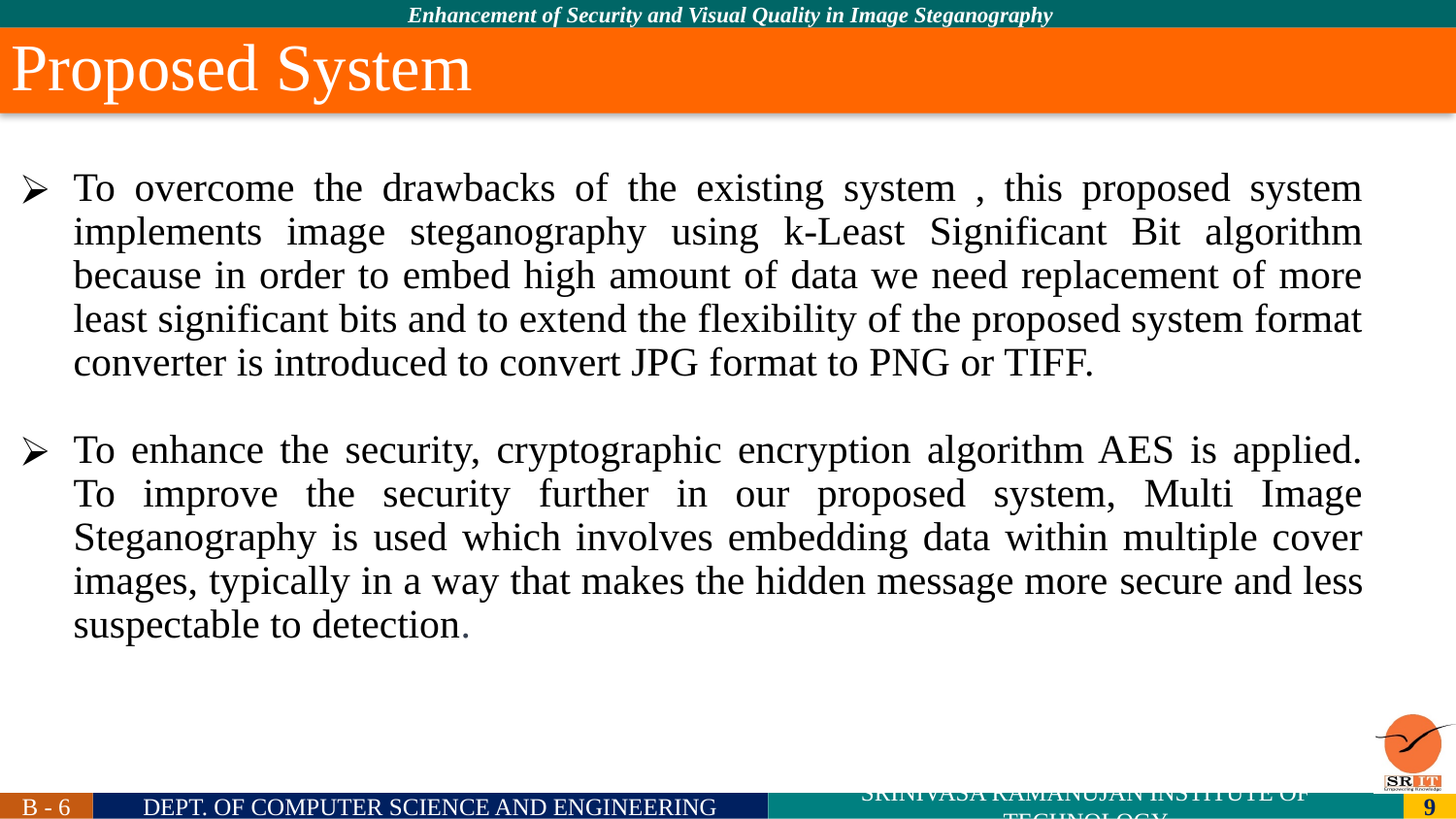

Proposed System
To overcome the drawbacks of the existing system , this proposed system implements image steganography using k-Least Significant Bit algorithm because in order to embed high amount of data we need replacement of more least significant bits and to extend the flexibility of the proposed system format converter is introduced to convert JPG format to PNG or TIFF.

To enhance the security, cryptographic encryption algorithm AES is applied. To improve the security further in our proposed system, Multi Image Steganography is used which involves embedding data within multiple cover images, typically in a way that makes the hidden message more secure and less suspectable to detection.